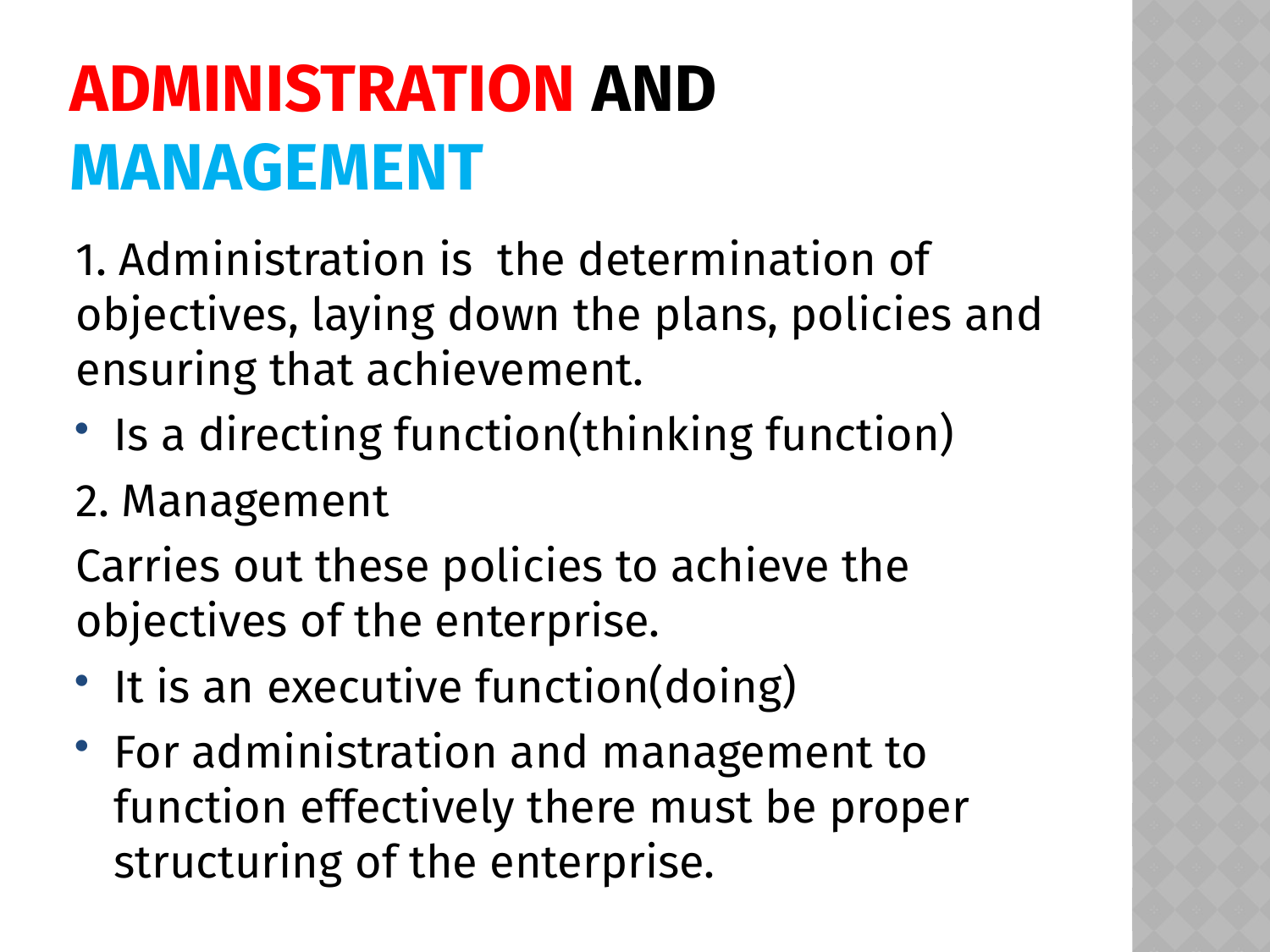

# Administration and management
1. Administration is  the determination of objectives, laying down the plans, policies and ensuring that achievement.
Is a directing function(thinking function)
2. Management
Carries out these policies to achieve the objectives of the enterprise.
It is an executive function(doing)
For administration and management to function effectively there must be proper structuring of the enterprise.